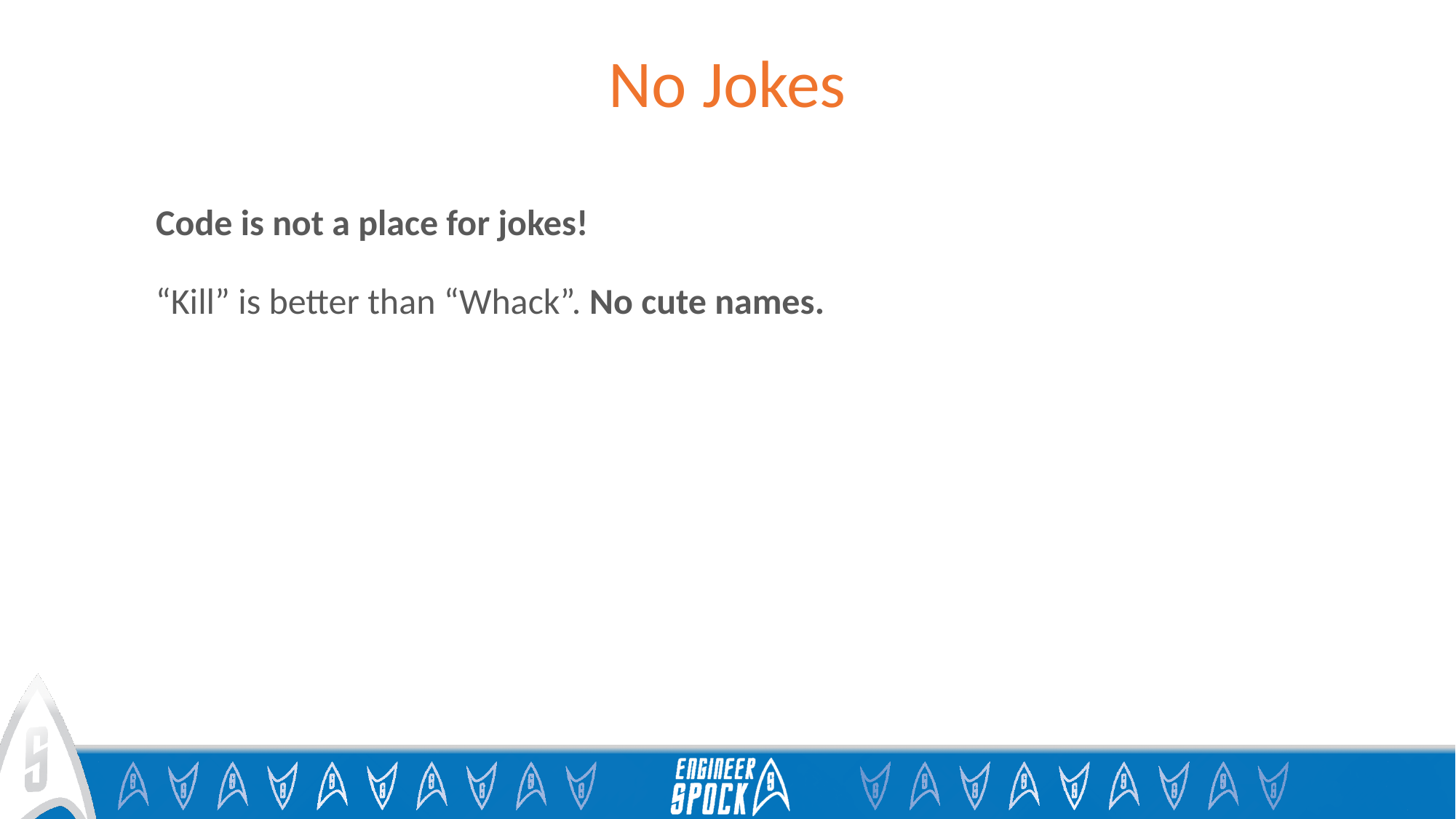

# No Jokes
Code is not a place for jokes!
“Kill” is better than “Whack”. No cute names.